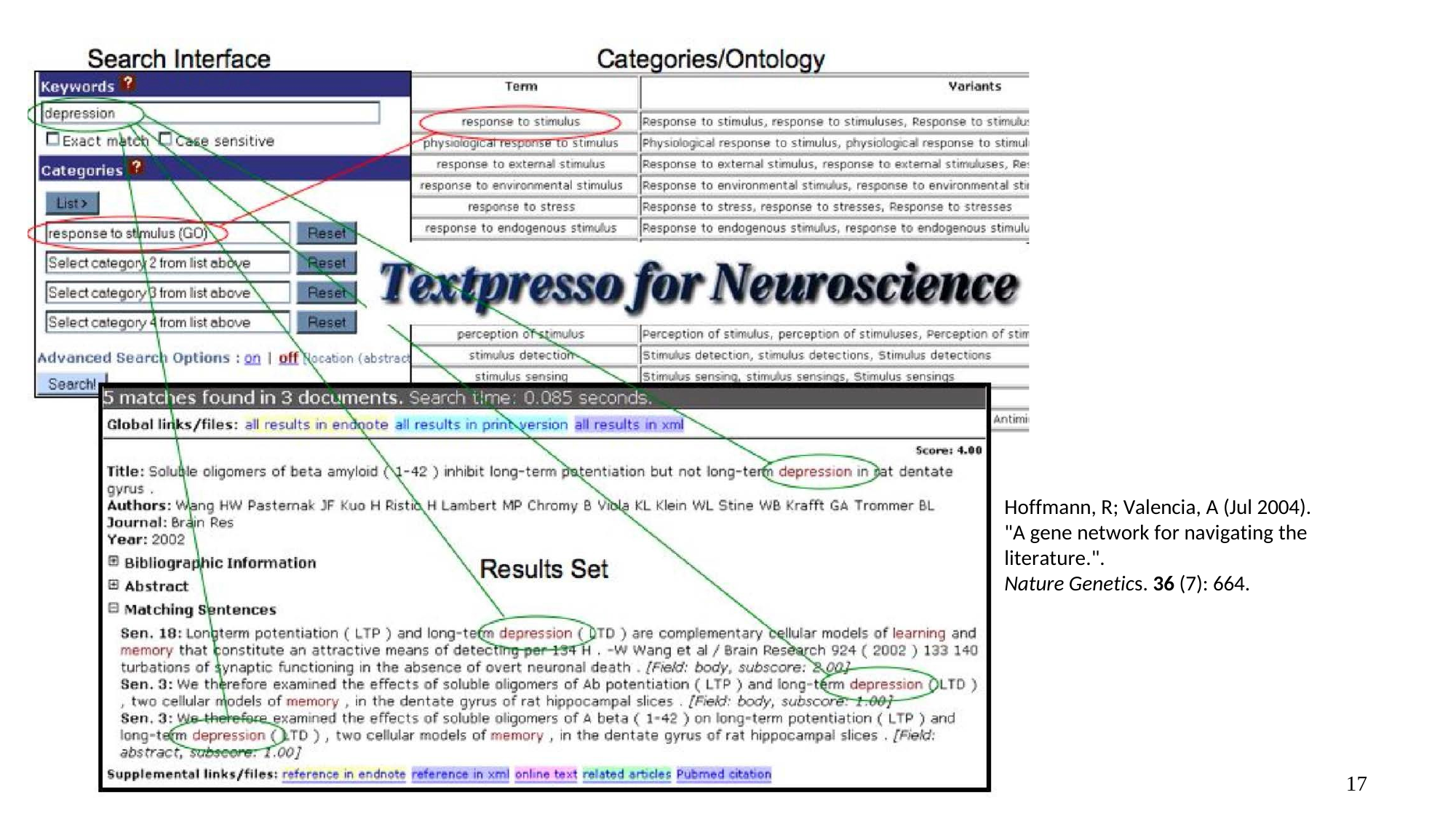

Hoffmann, R; Valencia, A (Jul 2004).
"A gene network for navigating the literature.".
Nature Genetics. 36 (7): 664.
17